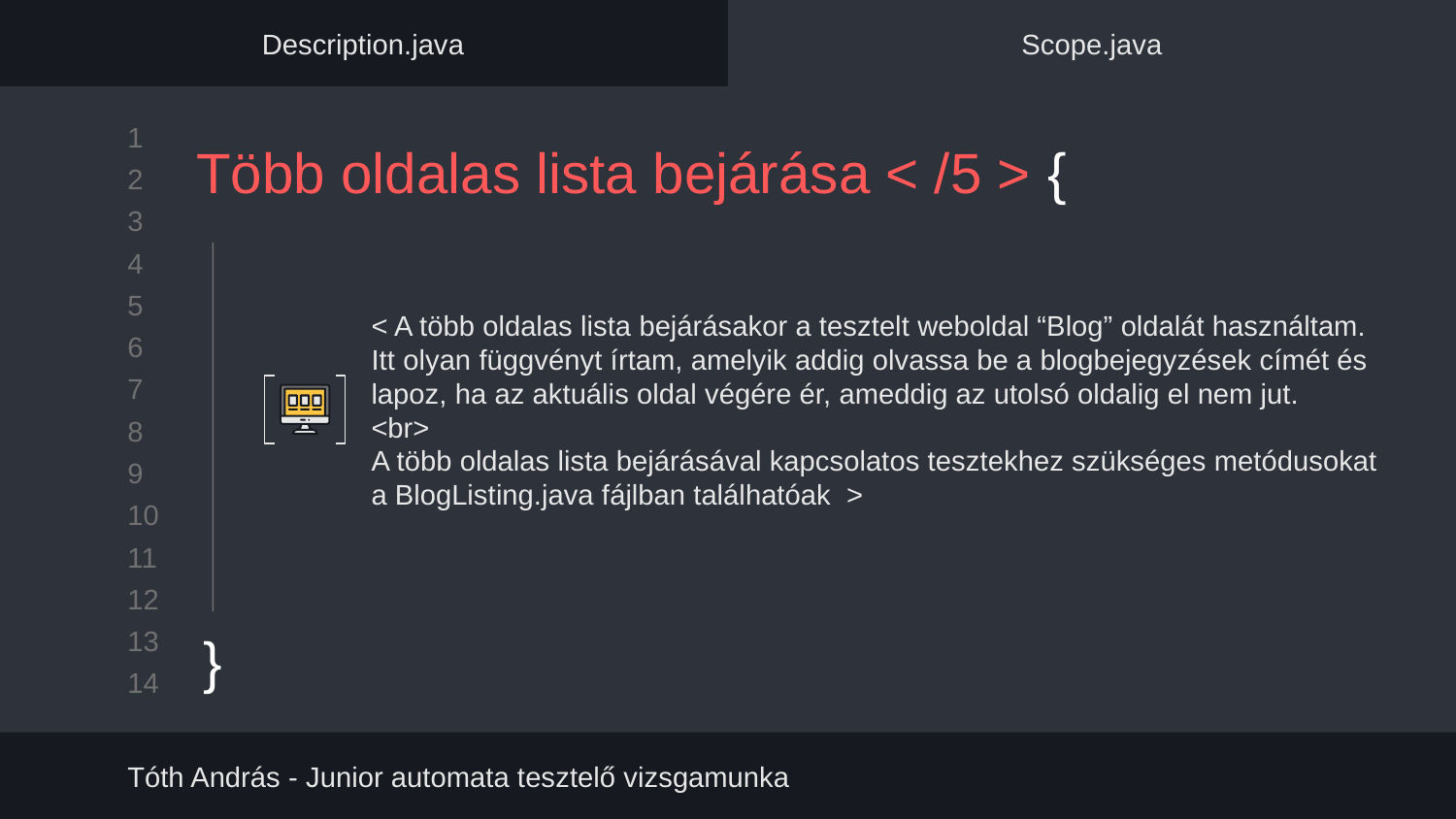

Description.java
Scope.java
# Több oldalas lista bejárása < /5 > {
< A több oldalas lista bejárásakor a tesztelt weboldal “Blog” oldalát használtam. Itt olyan függvényt írtam, amelyik addig olvassa be a blogbejegyzések címét és lapoz, ha az aktuális oldal végére ér, ameddig az utolsó oldalig el nem jut.
<br>
A több oldalas lista bejárásával kapcsolatos tesztekhez szükséges metódusokat a BlogListing.java fájlban találhatóak  >
}

Tóth András - Junior automata tesztelő vizsgamunka